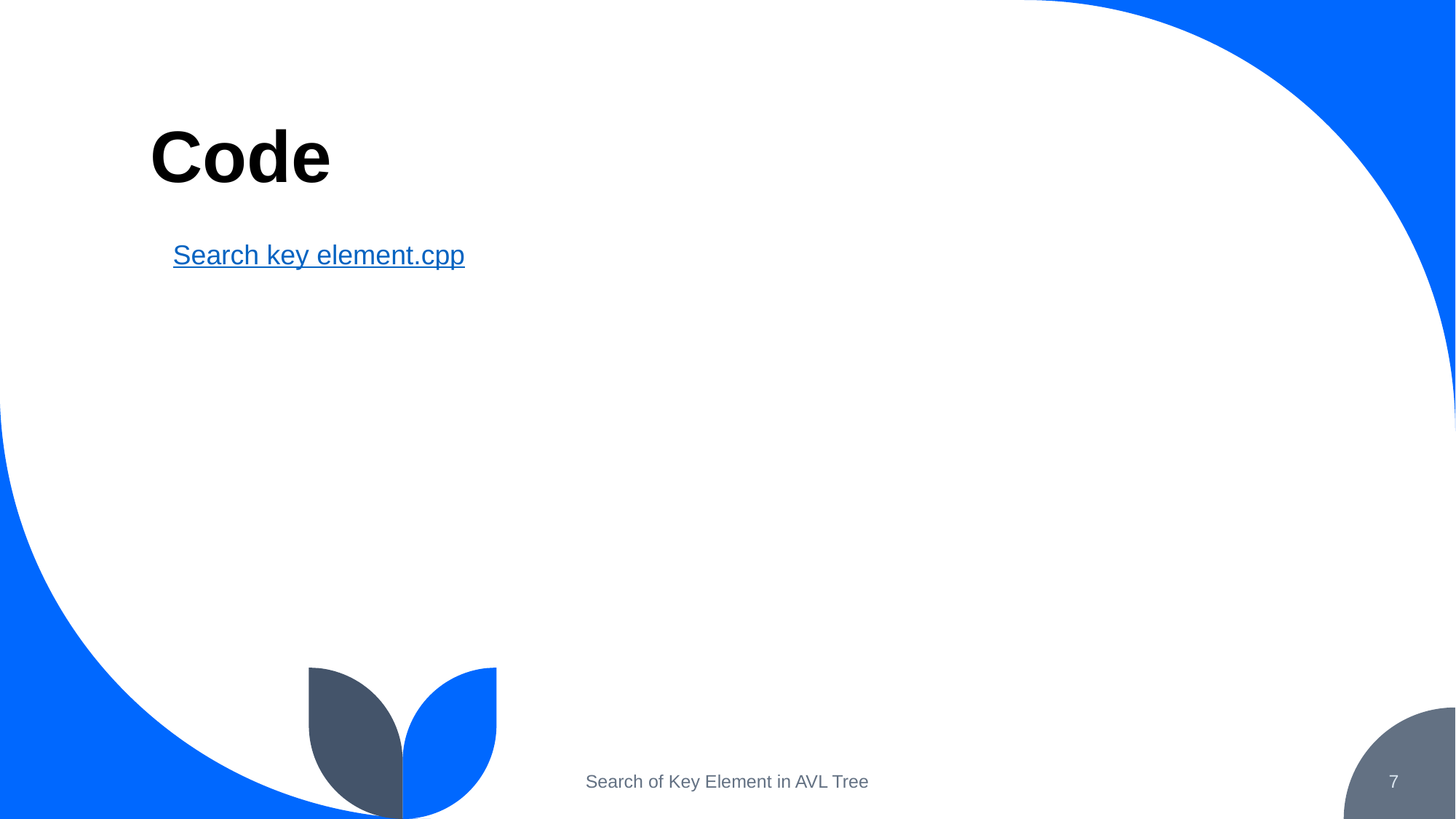

# Code
Search key element.cpp
Search of Key Element in AVL Tree
7